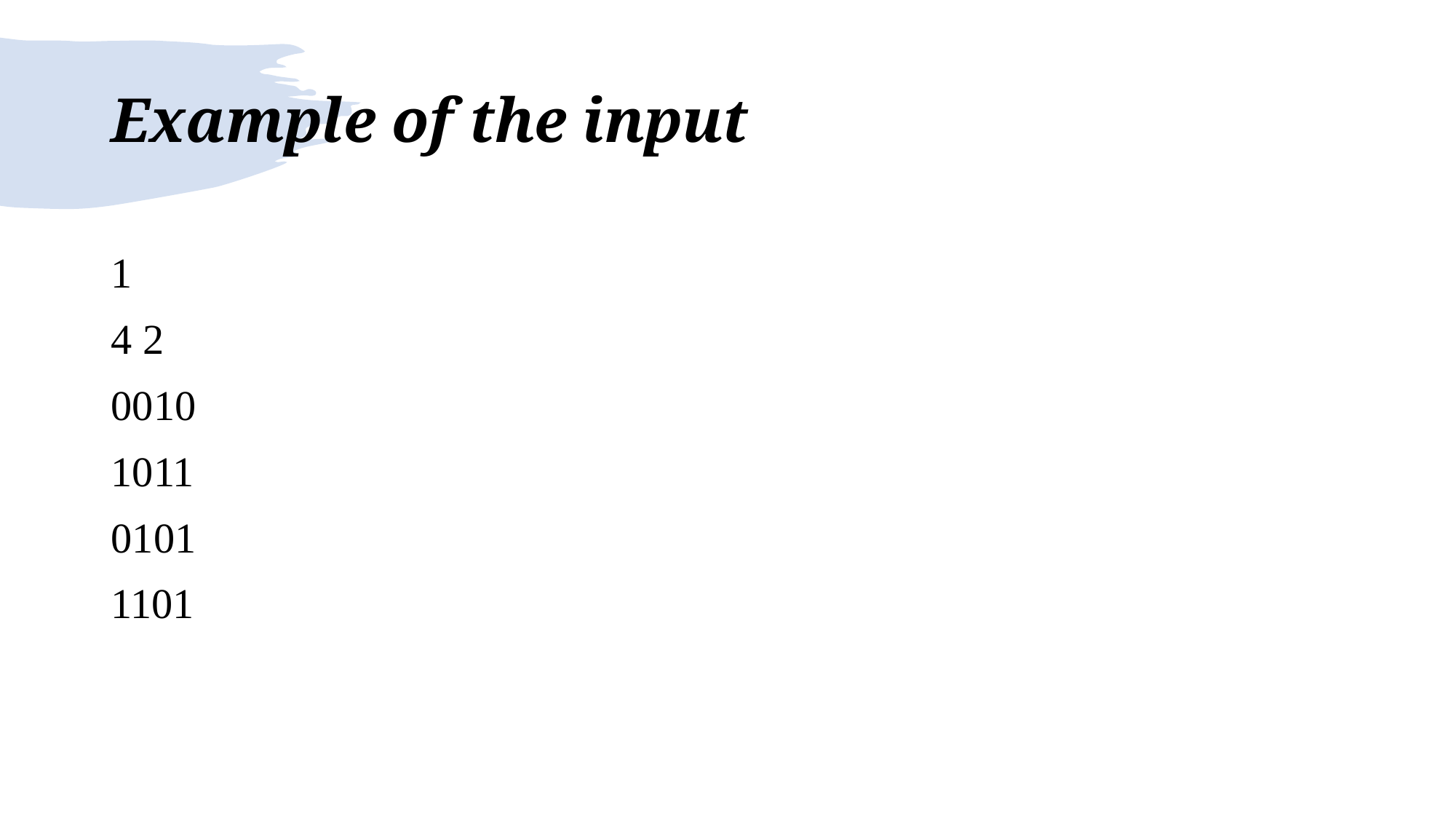

# Example of the input
1
4 2
0010
1011
0101
1101